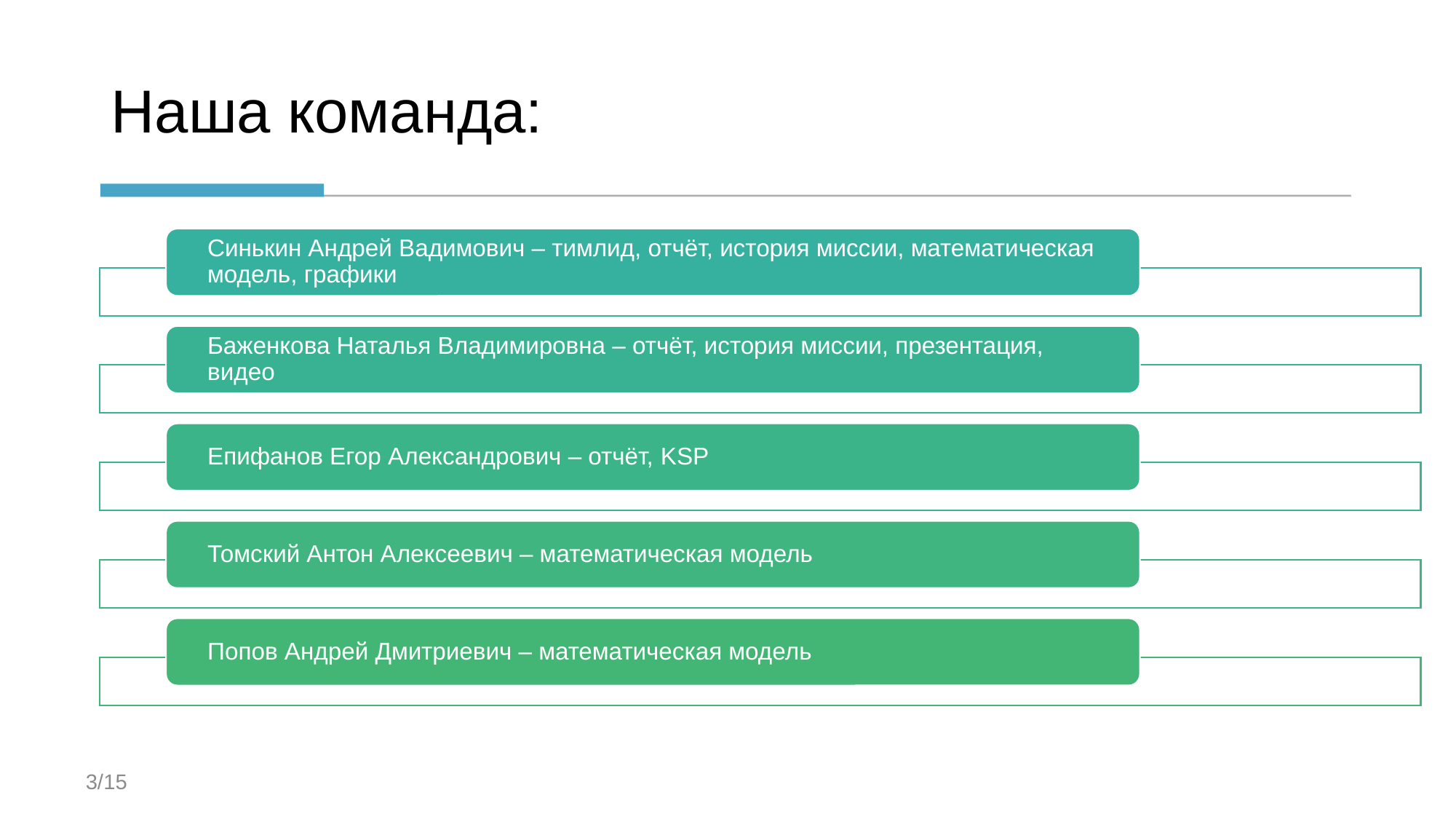

# Наша команда:
Синькин Андрей Вадимович – тимлид, отчёт, история миссии, математическая модель, графики
Баженкова Наталья Владимировна – отчёт, история миссии, презентация, видео
Епифанов Егор Александрович – отчёт, KSP
Томский Антон Алексеевич – математическая модель
Попов Андрей Дмитриевич – математическая модель

3/15